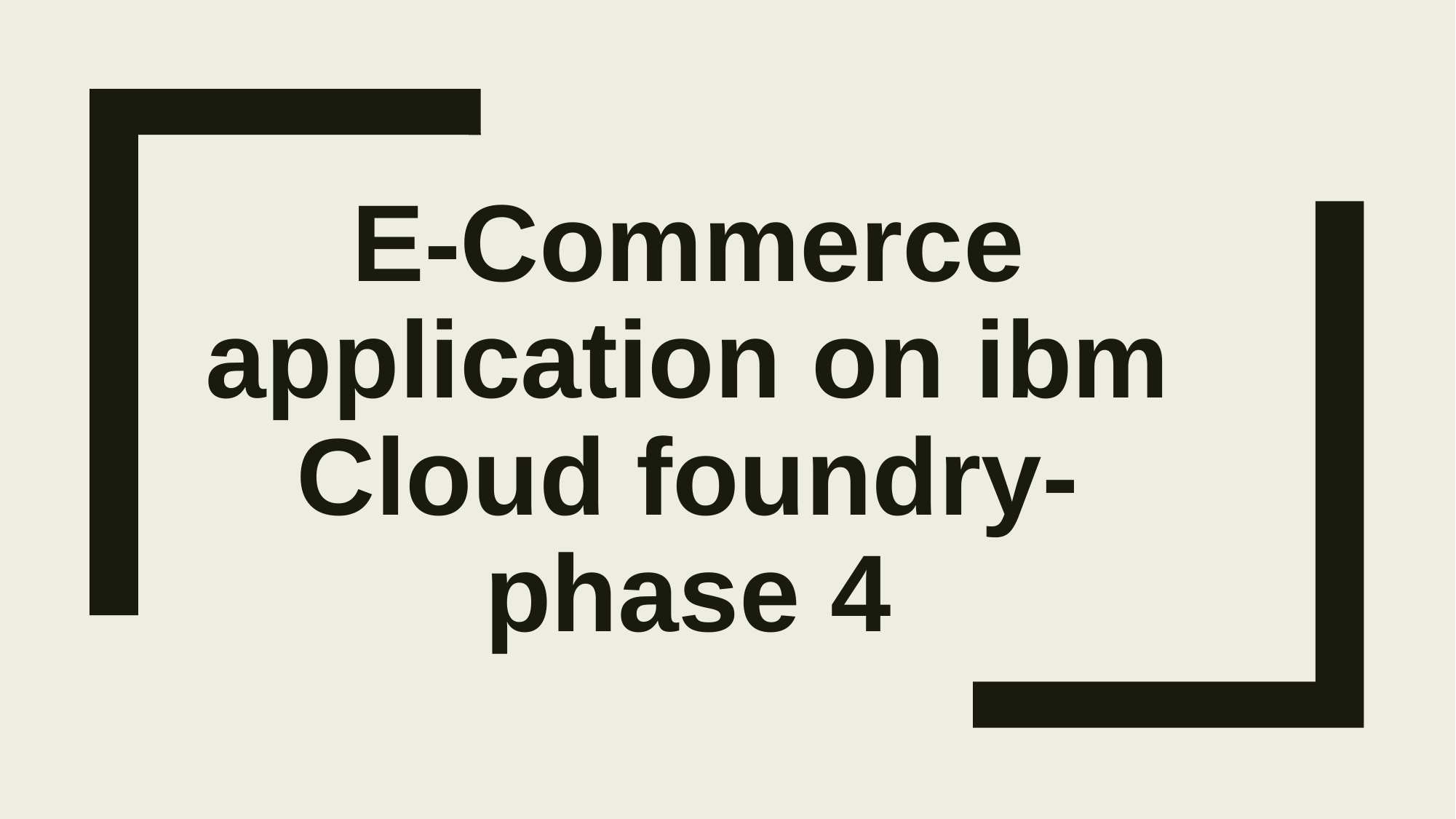

E-Commerce application on ibm Cloud foundry-phase 4